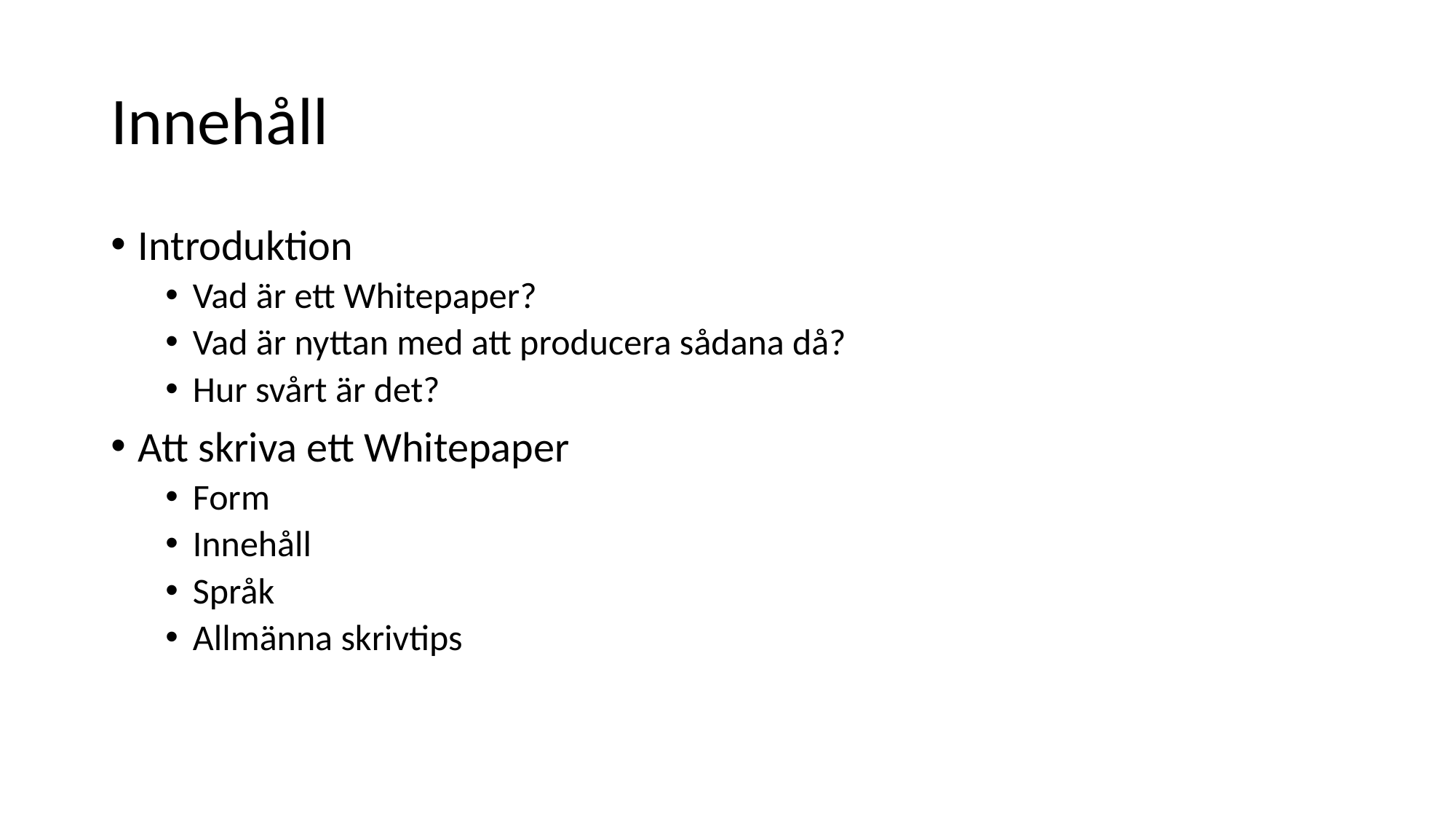

# Innehåll
Introduktion
Vad är ett Whitepaper?
Vad är nyttan med att producera sådana då?
Hur svårt är det?
Att skriva ett Whitepaper
Form
Innehåll
Språk
Allmänna skrivtips